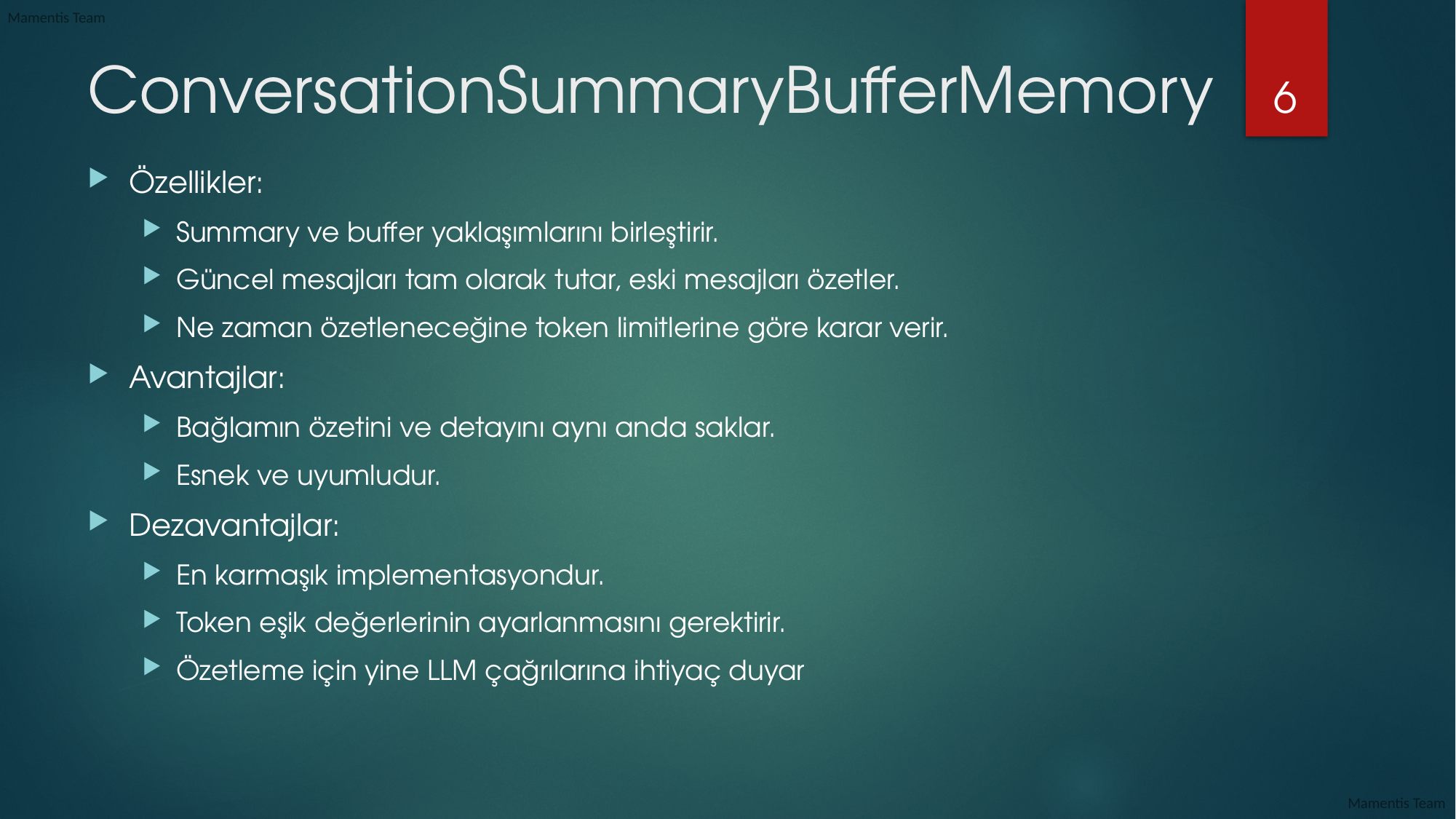

6
# ConversationSummaryBufferMemory
Özellikler:
Summary ve buffer yaklaşımlarını birleştirir.
Güncel mesajları tam olarak tutar, eski mesajları özetler.
Ne zaman özetleneceğine token limitlerine göre karar verir.
Avantajlar:
Bağlamın özetini ve detayını aynı anda saklar.
Esnek ve uyumludur.
Dezavantajlar:
En karmaşık implementasyondur.
Token eşik değerlerinin ayarlanmasını gerektirir.
Özetleme için yine LLM çağrılarına ihtiyaç duyar